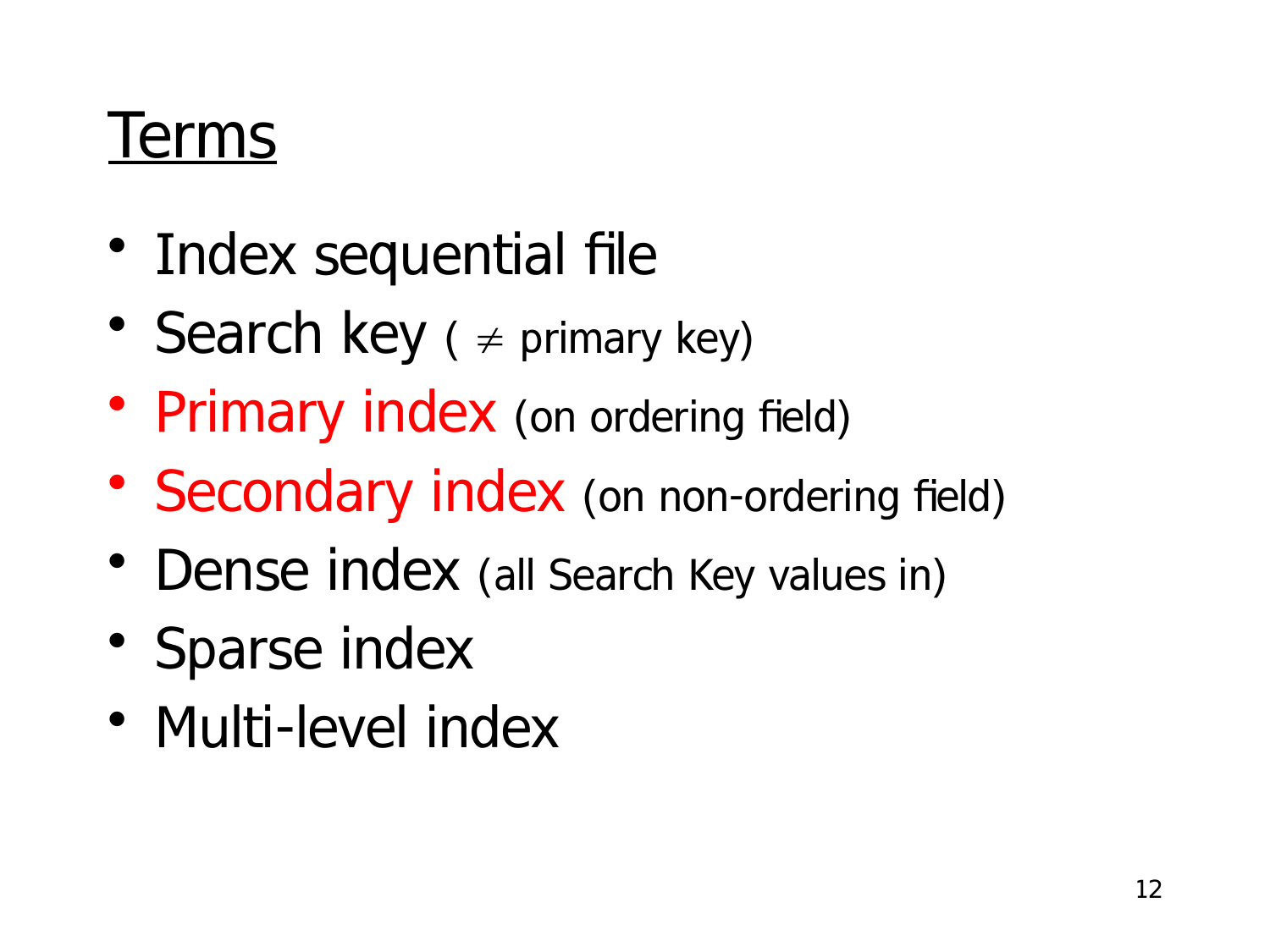

# Terms
Index sequential file
Search key ( ≠ primary key)
Primary index (on ordering field)
Secondary index (on non-ordering field)
Dense index (all Search Key values in)
Sparse index
Multi-level index

12